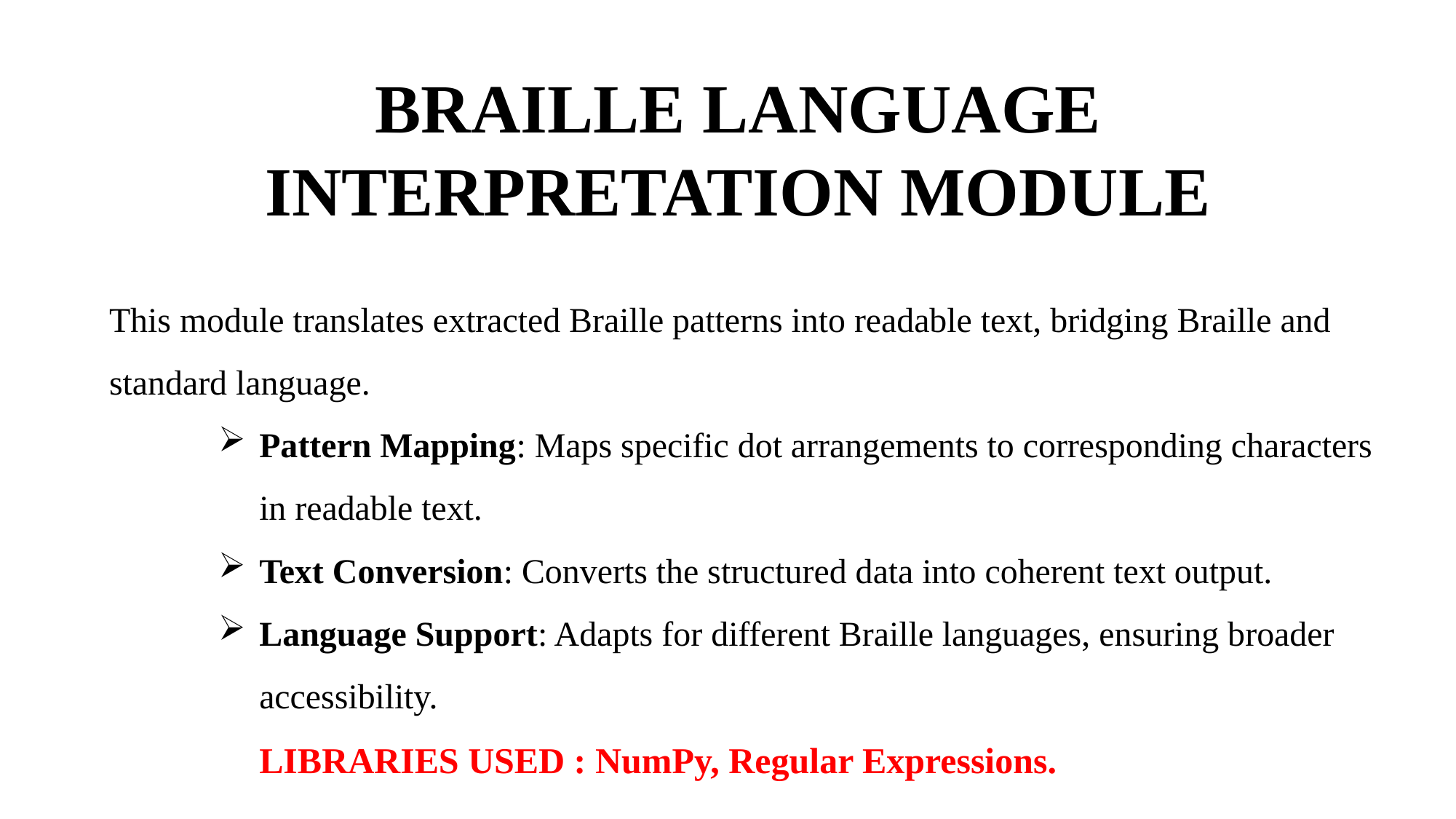

# BRAILLE LANGUAGE INTERPRETATION MODULE

This module translates extracted Braille patterns into readable text, bridging Braille and standard language.
Pattern Mapping: Maps specific dot arrangements to corresponding characters in readable text.
Text Conversion: Converts the structured data into coherent text output.
Language Support: Adapts for different Braille languages, ensuring broader accessibility.
LIBRARIES USED : NumPy, Regular Expressions.